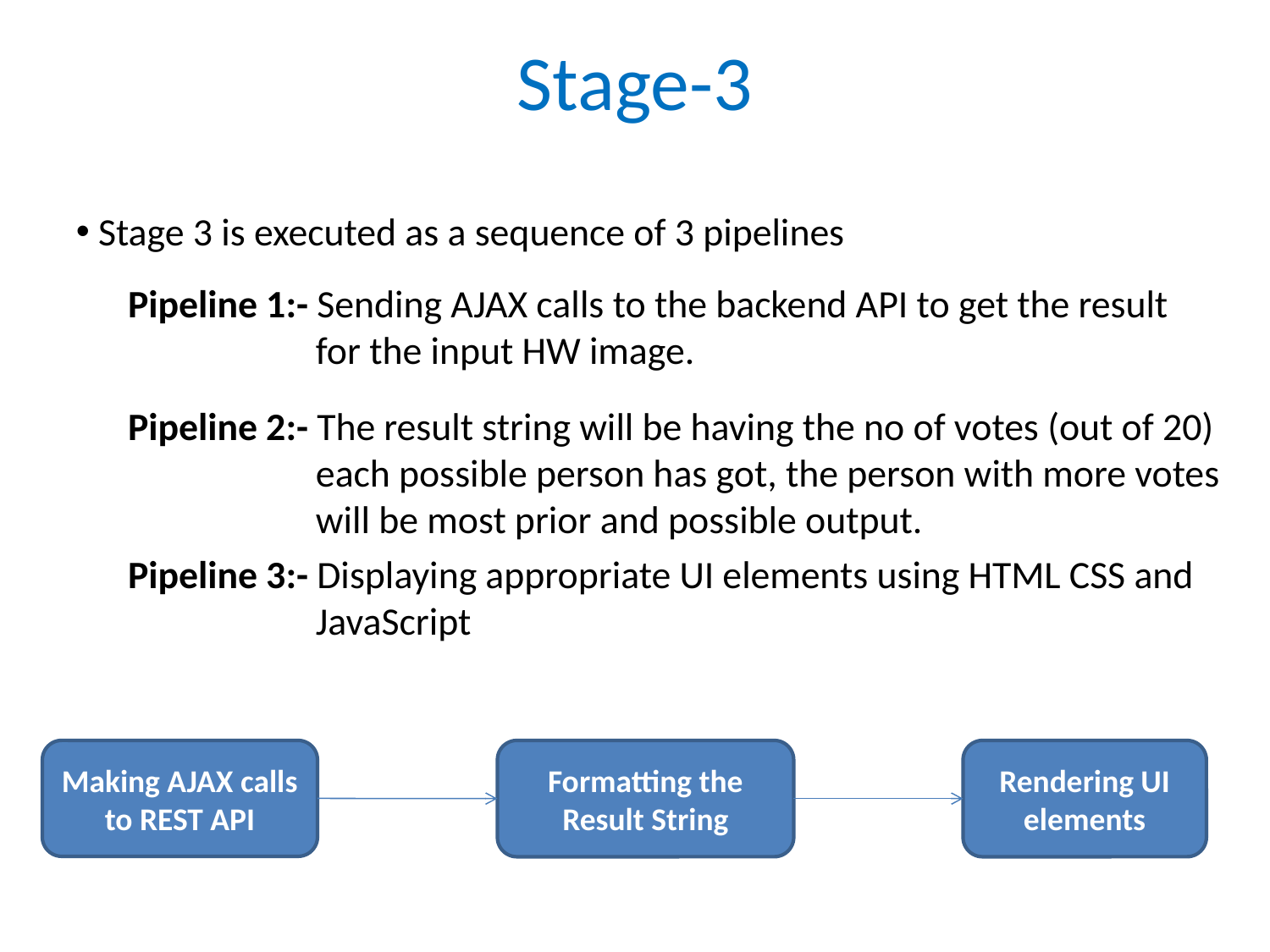

# Stage-3

 Stage 3 is executed as a sequence of 3 pipelines

      Pipeline 1:- Sending AJAX calls to the backend API to get the result  	  	             for the input HW image.

      Pipeline 2:- The result string will be having the no of votes (out of 20)   	             each possible person has got, the person with more votes          	             will be most prior and possible output.

      Pipeline 3:- Displaying appropriate UI elements using HTML CSS and          	             JavaScript
Making AJAX calls to REST API
Formatting the Result String
Rendering UI elements